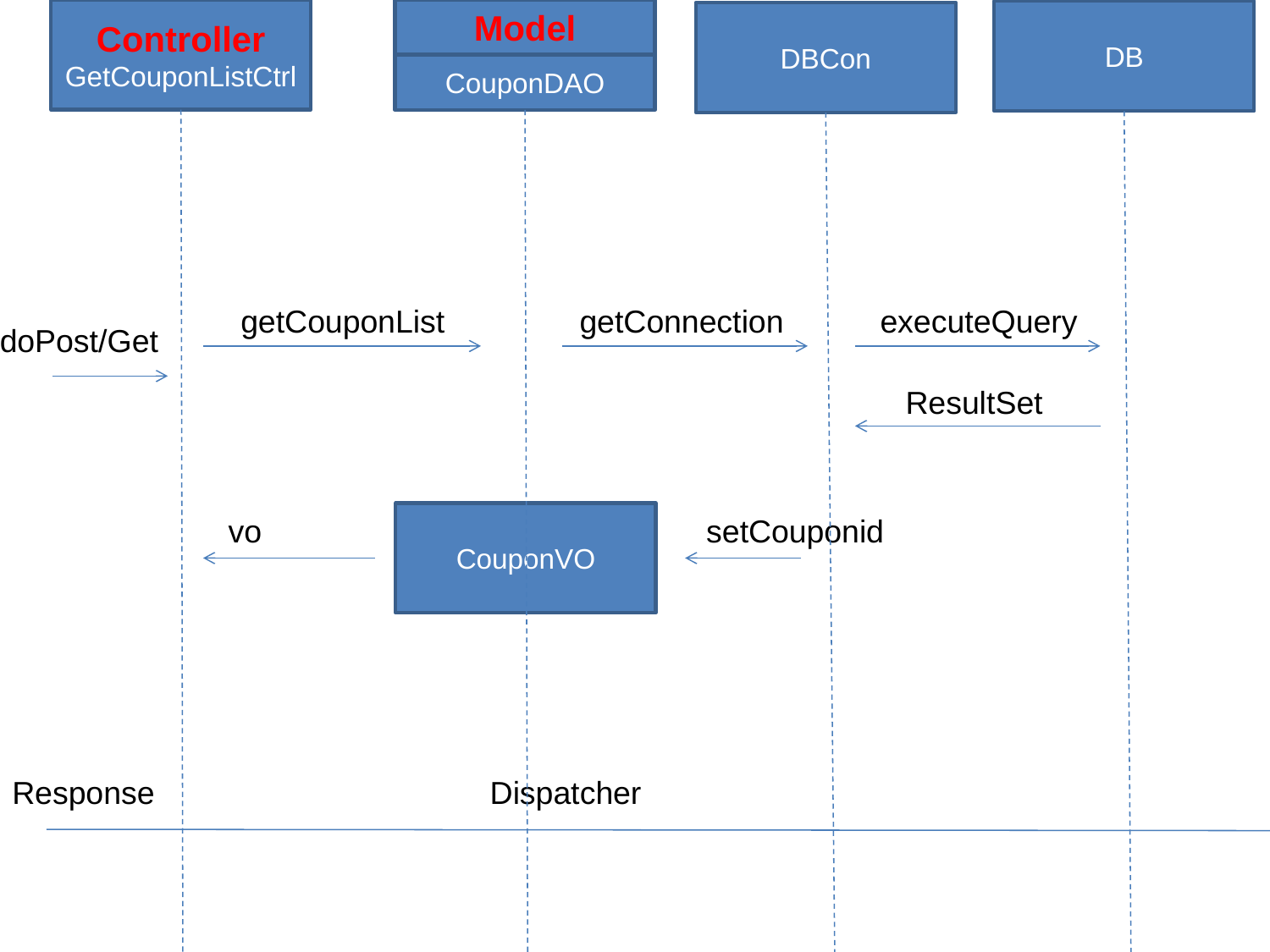

Controller
GetCouponListCtrl
Model
DB
DBCon
VIEW
getCouponList.jsp
CouponDAO
getCouponList
getConnection
executeQuery
doPost/Get
ResultSet
CouponVO
vo
setCouponid
Response
Dispatcher